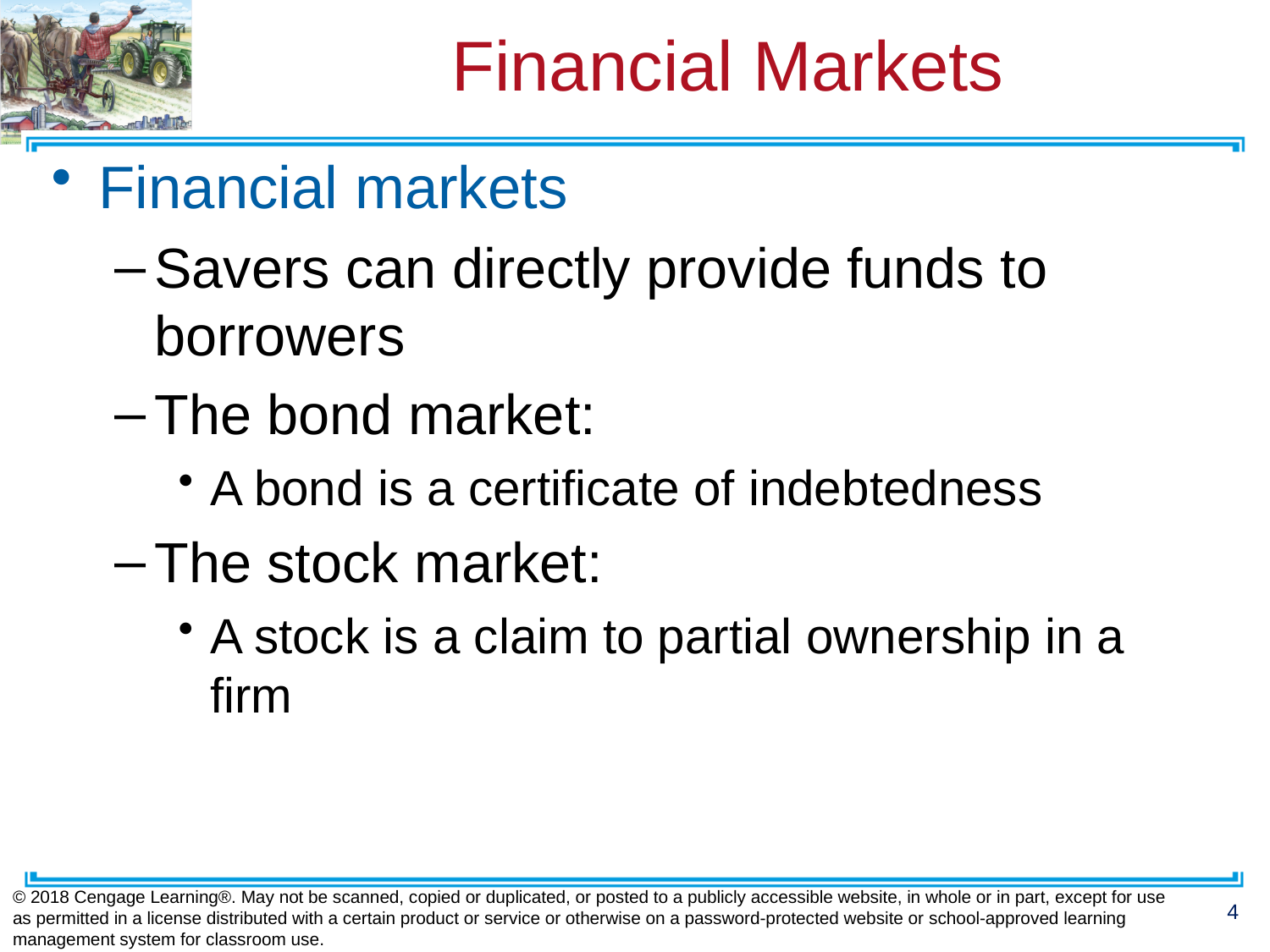

# Financial Markets
Financial markets
Savers can directly provide funds to borrowers
The bond market:
A bond is a certificate of indebtedness
The stock market:
A stock is a claim to partial ownership in a firm
© 2018 Cengage Learning®. May not be scanned, copied or duplicated, or posted to a publicly accessible website, in whole or in part, except for use as permitted in a license distributed with a certain product or service or otherwise on a password-protected website or school-approved learning management system for classroom use.
4